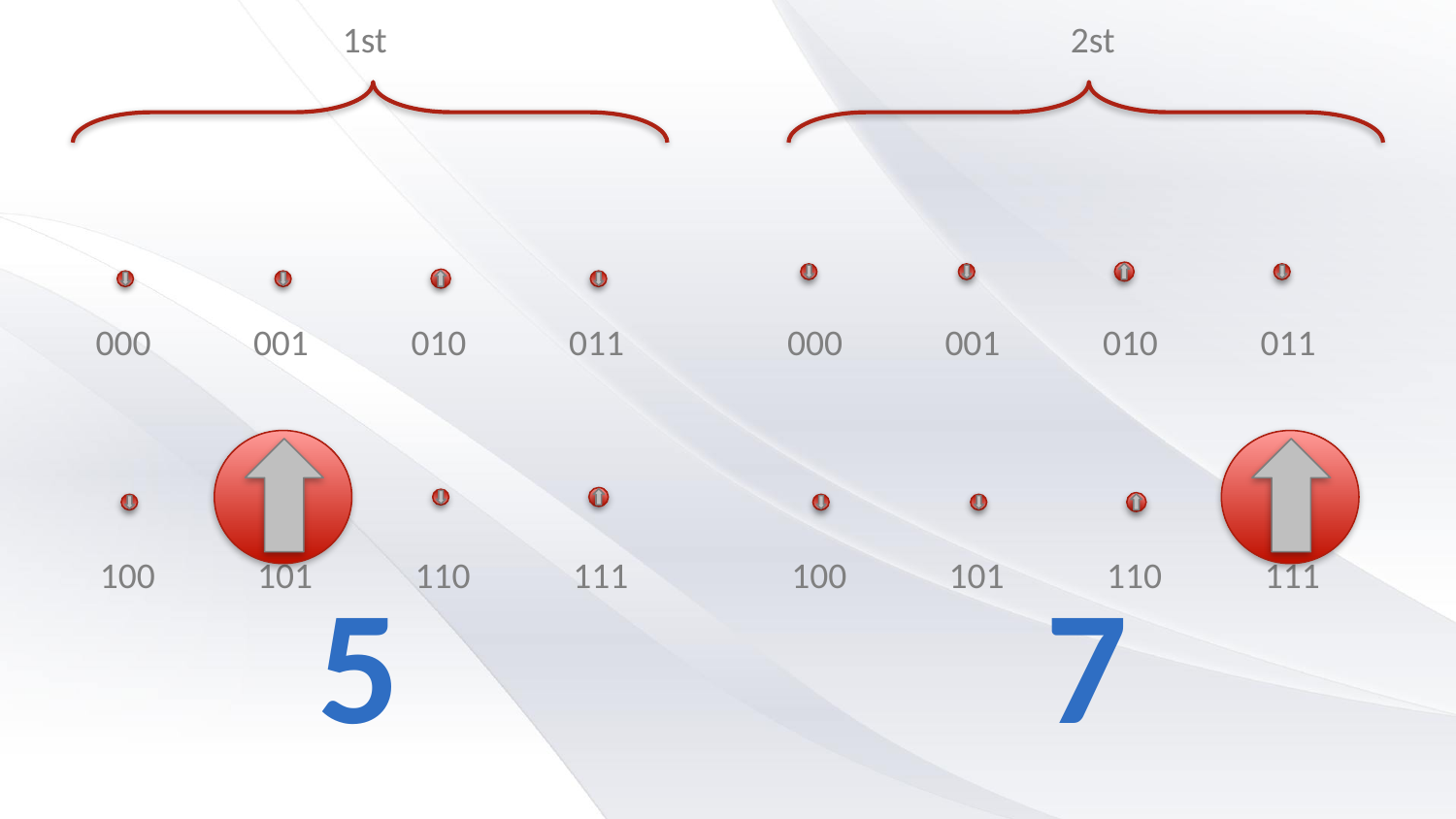

1st
2st

000
001
010
011
000
001
010
011

100
101
110
111
100
101
110
111
5
7